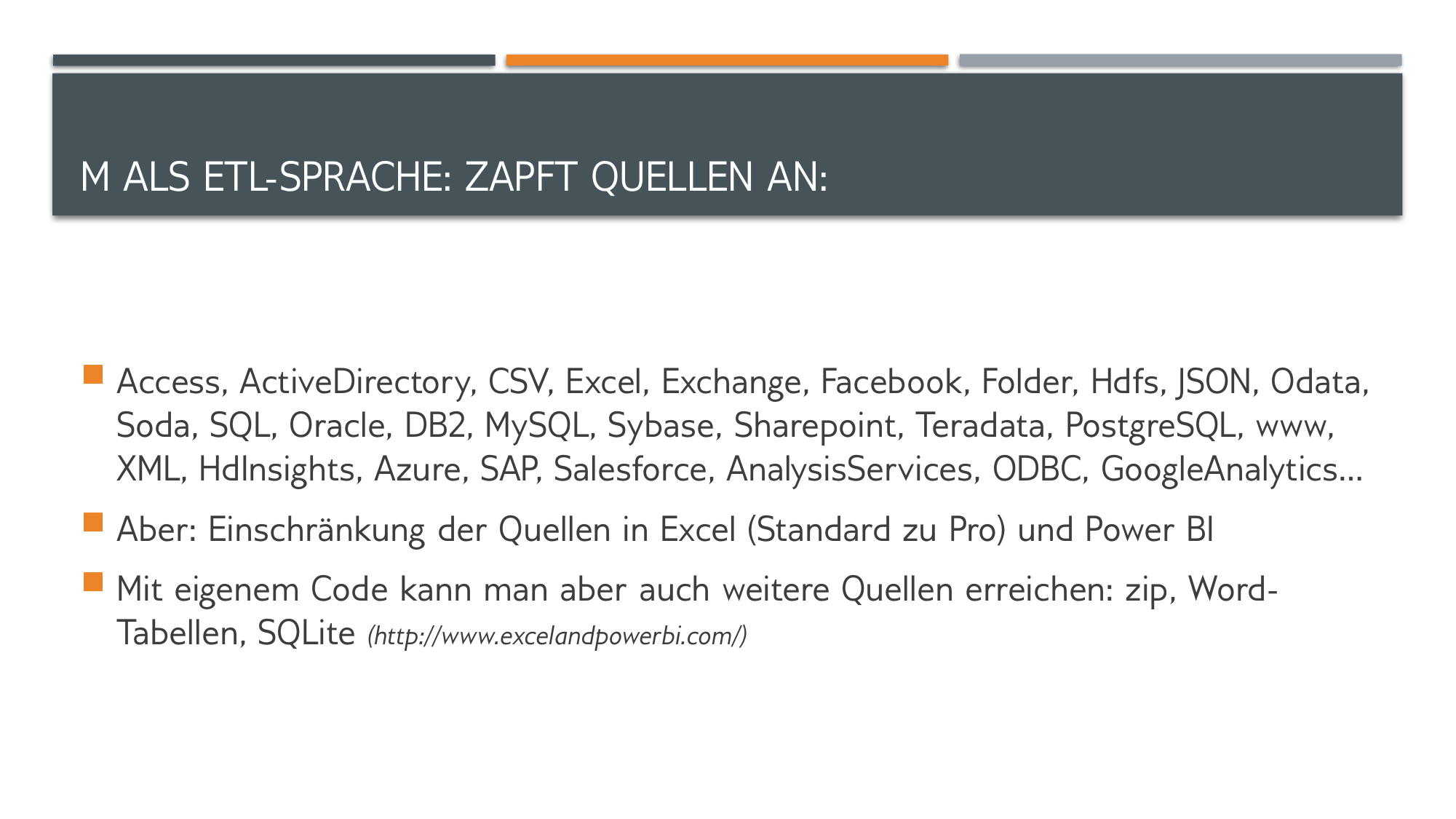

# M als ETL-Sprache: Zapft Quellen an:

Access, ActiveDirectory, CSV, Excel, Exchange, Facebook, Folder, Hdfs, JSON, Odata, Soda, SQL, Oracle, DB2, MySQL, Sybase, Sharepoint, Teradata, PostgreSQL, www, XML, HdInsights, Azure, SAP, Salesforce, AnalysisServices, ODBC, GoogleAnalytics…
Aber: Einschränkung der Quellen in Excel (Standard zu Pro) und Power BI
Mit eigenem Code kann man aber auch weitere Quellen erreichen: zip, Word-Tabellen, SQLite (http://www.excelandpowerbi.com/)